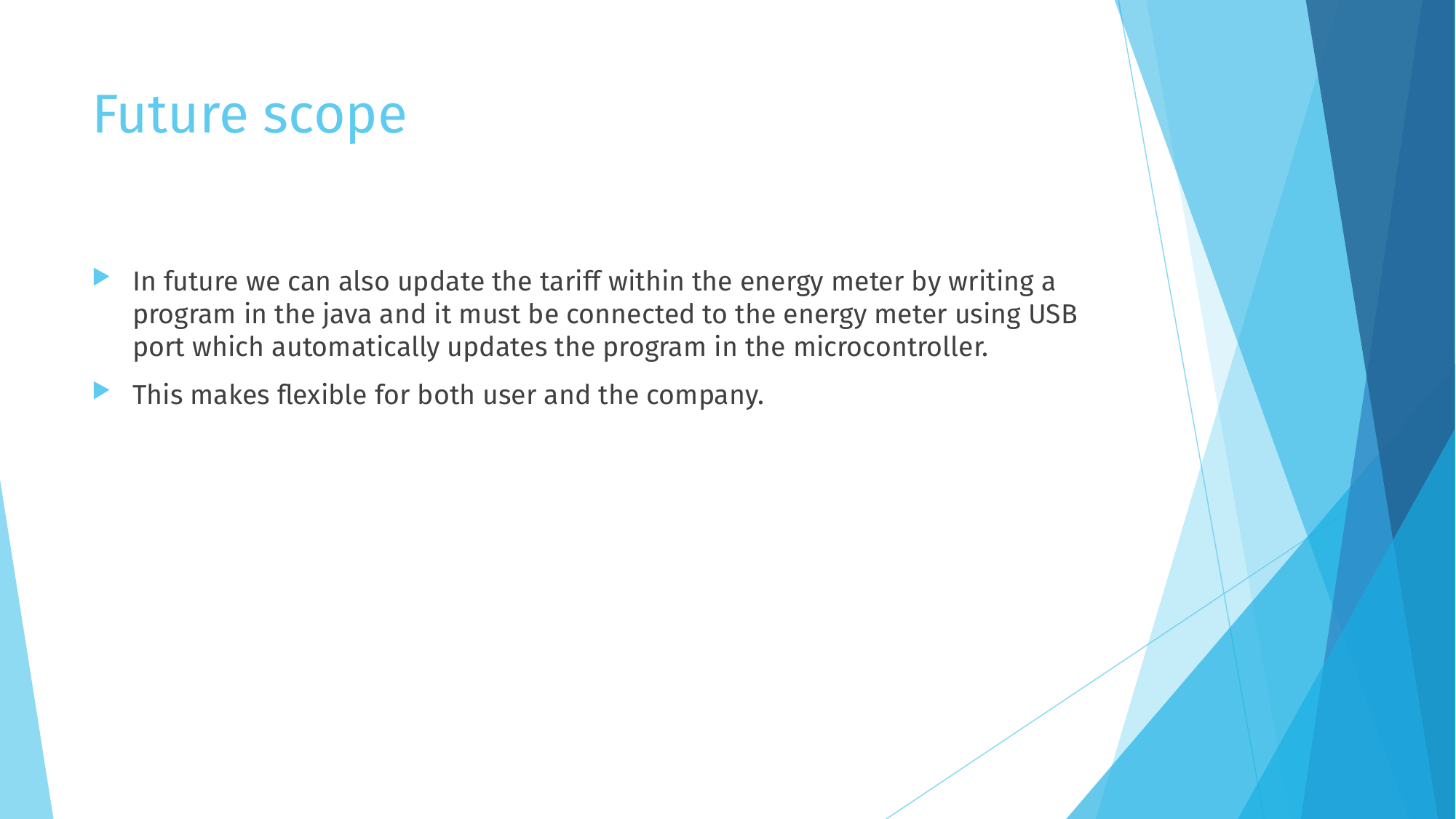

# Future scope
In future we can also update the tariff within the energy meter by writing a program in the java and it must be connected to the energy meter using USB port which automatically updates the program in the microcontroller.
This makes flexible for both user and the company.